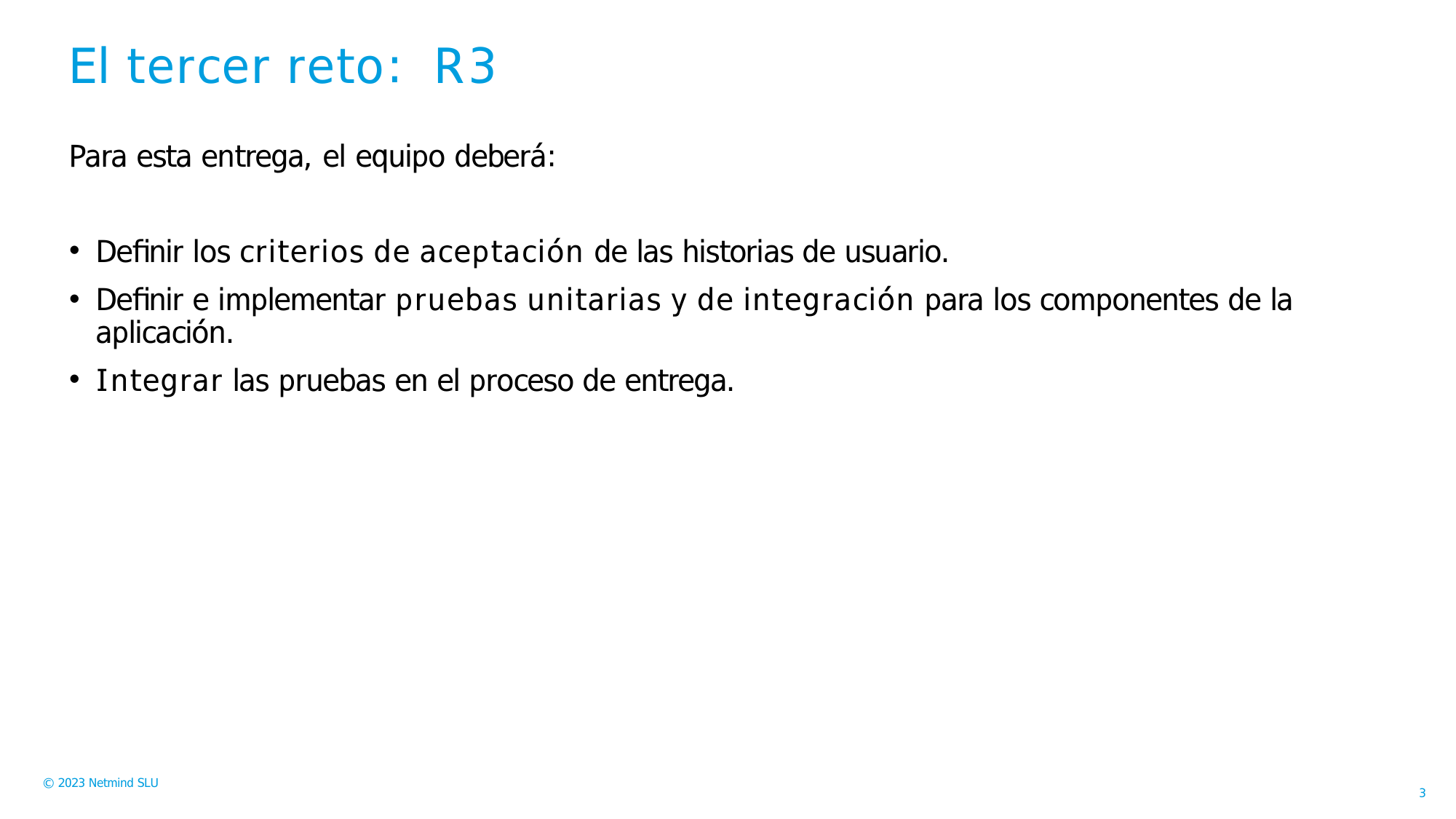

# El tercer reto:	R3
Para esta entrega, el equipo deberá:

Definir los criterios de aceptación de las historias de usuario.
Definir e implementar pruebas unitarias y de integración para los componentes de la aplicación.
Integrar las pruebas en el proceso de entrega.
© 2023 Netmind SLU
3